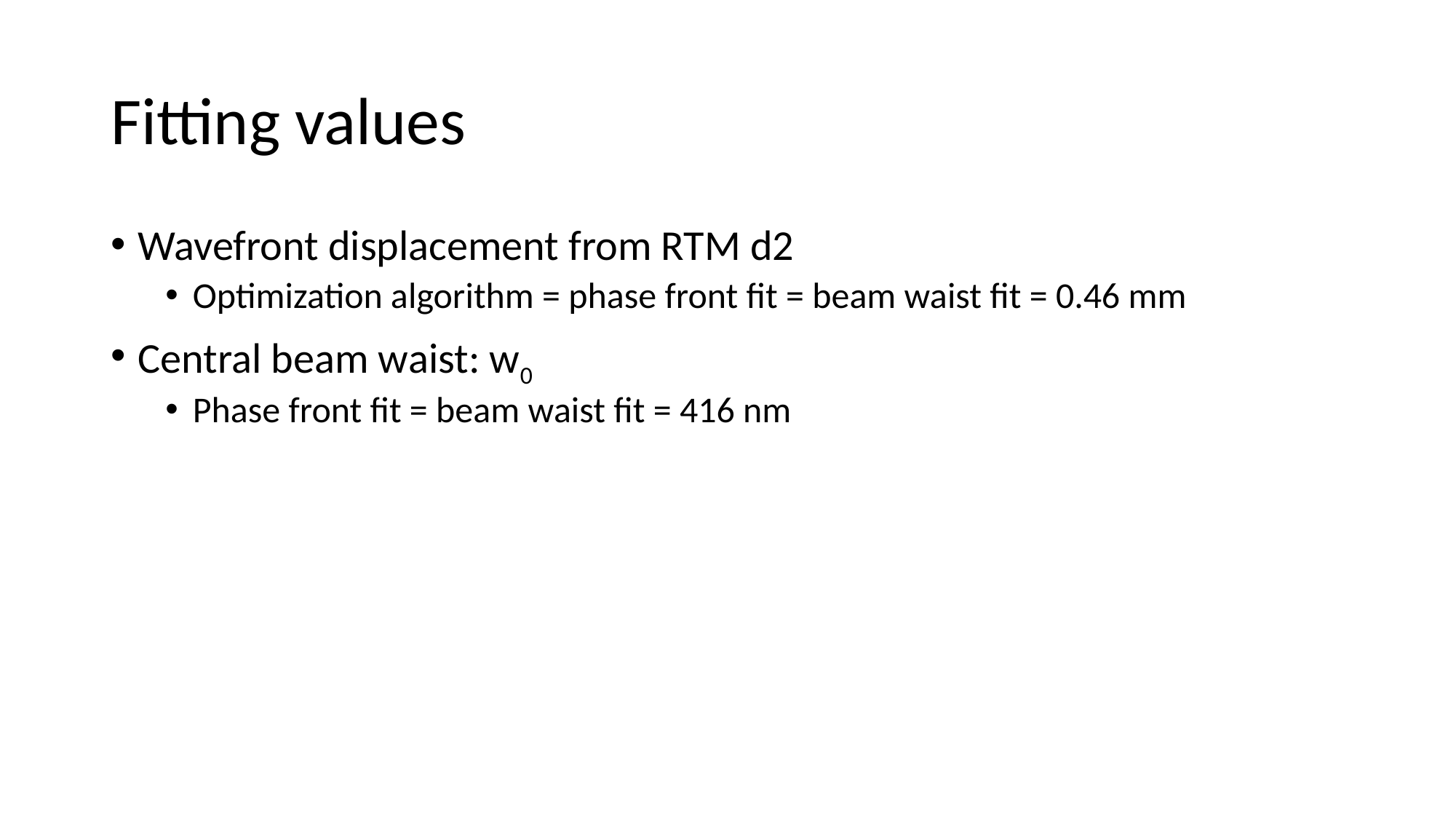

# Fitting values
Wavefront displacement from RTM d2
Optimization algorithm = phase front fit = beam waist fit = 0.46 mm
Central beam waist: w0
Phase front fit = beam waist fit = 416 nm